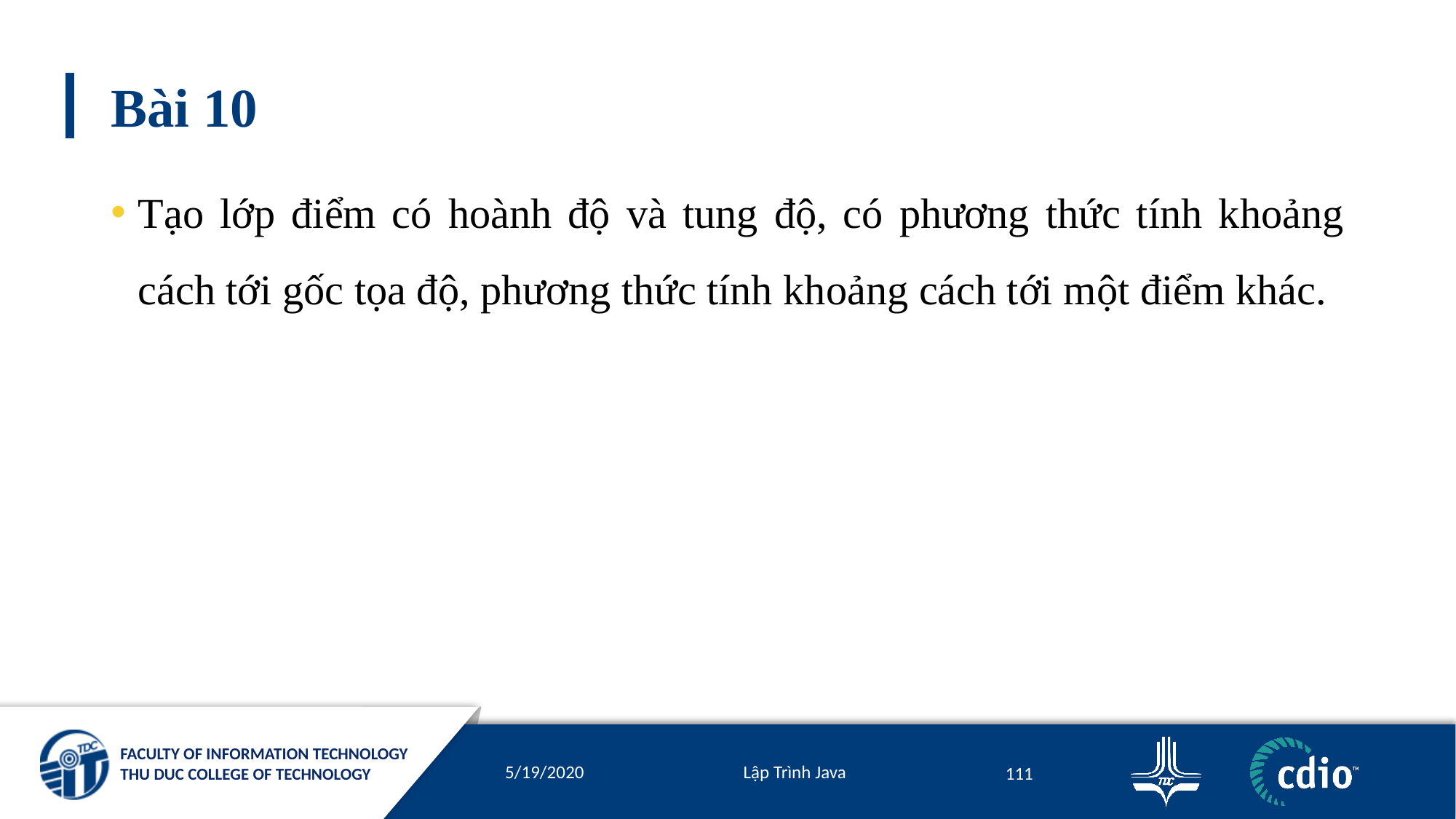

# Bài 10
Tạo lớp điểm có hoành độ và tung độ, có phương thức tính khoảng cách tới gốc tọa độ, phương thức tính khoảng cách tới một điểm khác.